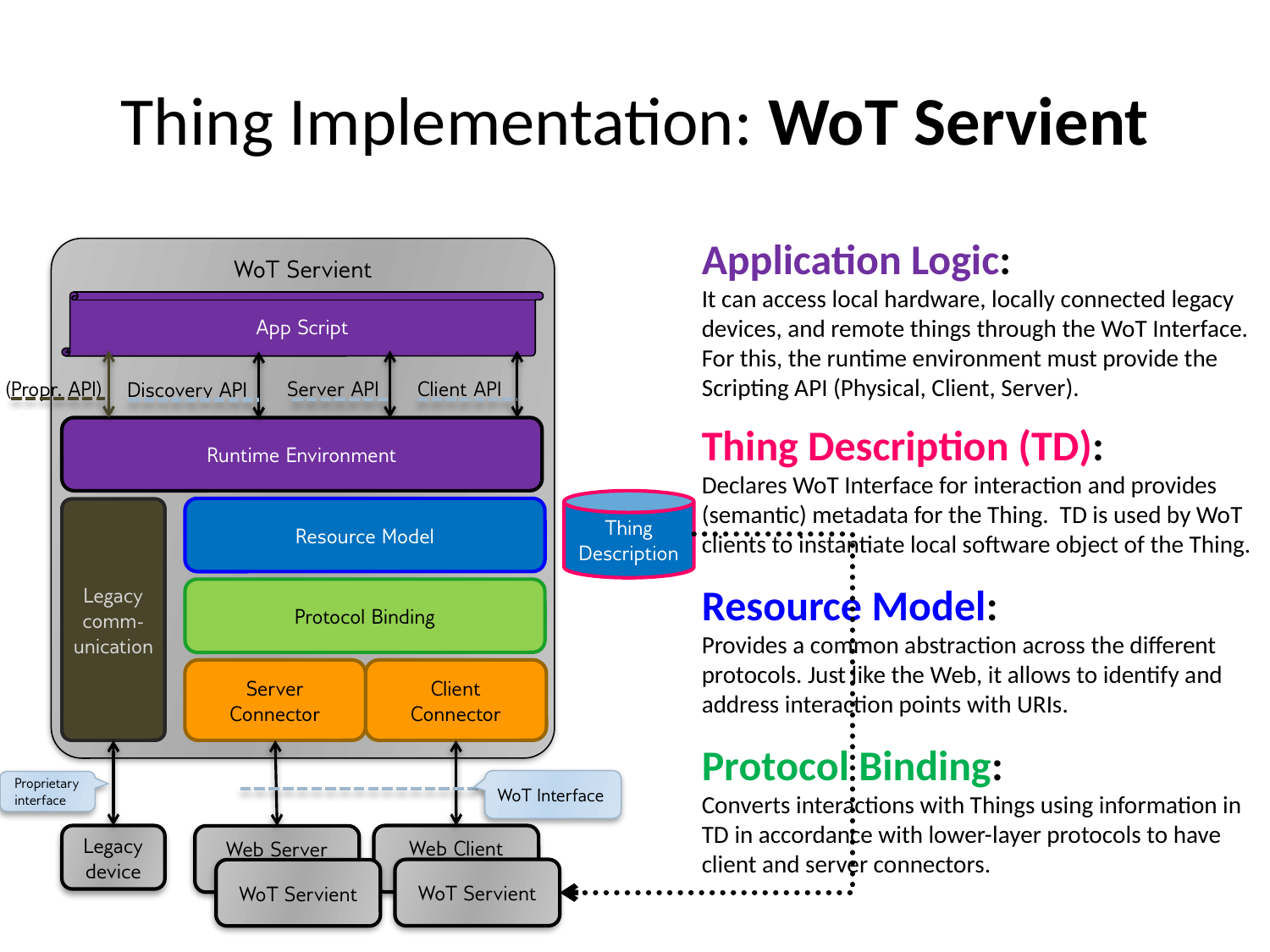

# Thing Implementation: WoT Servient
Application Logic:
It can access local hardware, locally connected legacy devices, and remote things through the WoT Interface. For this, the runtime environment must provide the Scripting API (Physical, Client, Server).
WoT Servient
App Script
(Propr. API)
Server API
Client API
Discovery API
Thing Description (TD):
Declares WoT Interface for interaction and provides (semantic) metadata for the Thing.  TD is used by WoT clients to instantiate local software object of the Thing.
Runtime Environment
Thing
Description
Resource Model
Legacy comm-unication
Resource Model:
Provides a common abstraction across the different protocols. Just like the Web, it allows to identify and address interaction points with URIs.
Protocol Binding
Server
Connector
Client
Connector
Protocol Binding:
Converts interactions with Things using information in TD in accordance with lower-layer protocols to have client and server connectors.
WoT Interface
Proprietary interface
Legacy
device
Web Client
Web Server
WoT Servient
WoT Servient